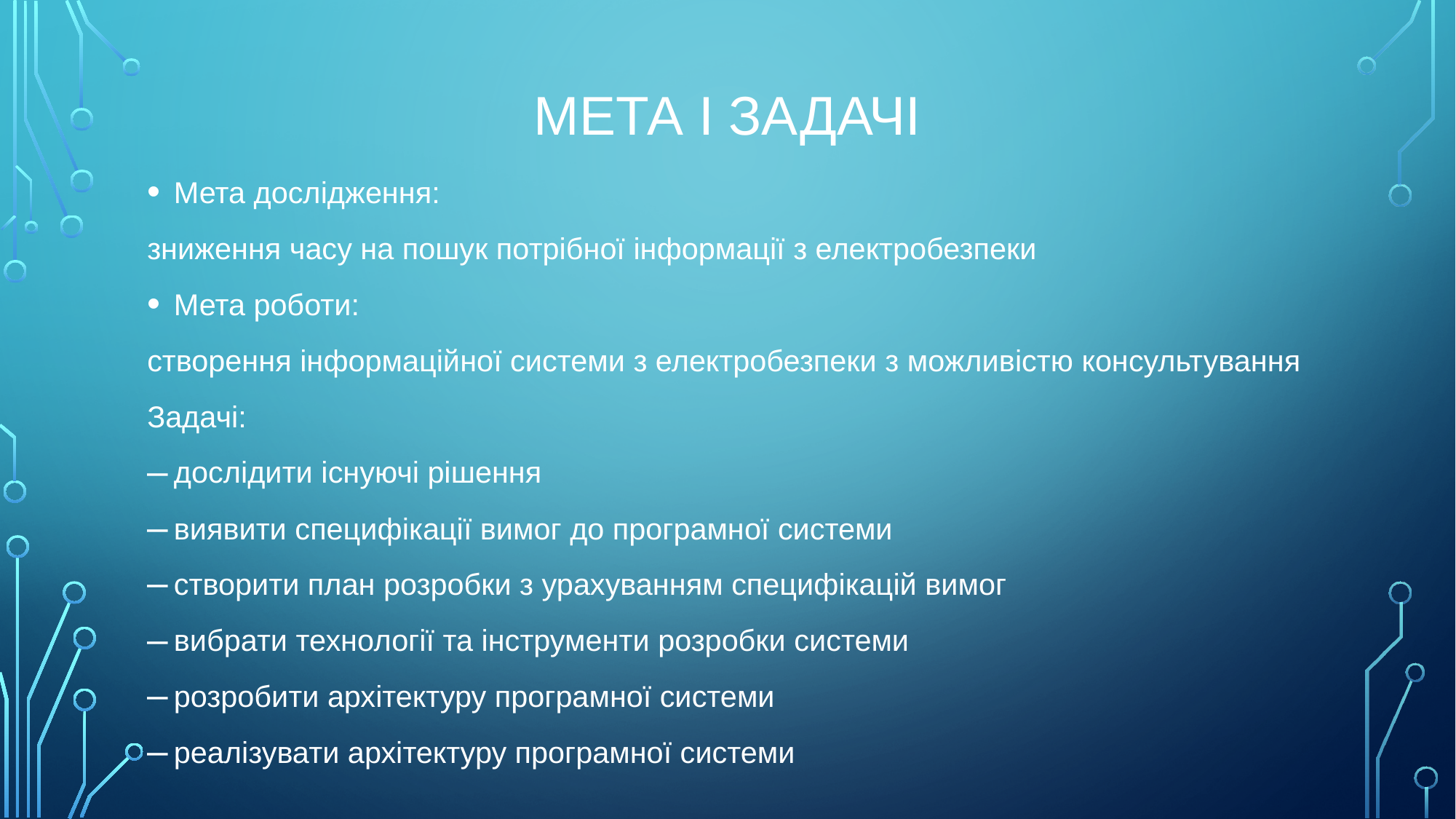

# Мета і Задачі
Мета дослідження:
зниження часу на пошук потрібної інформації з електробезпеки
Мета роботи:
створення інформаційної системи з електробезпеки з можливістю консультування
Задачі:
дослідити існуючі рішення
виявити специфікації вимог до програмної системи
створити план розробки з урахуванням специфікацій вимог
вибрати технології та інструменти розробки системи
розробити архітектуру програмної системи
реалізувати архітектуру програмної системи